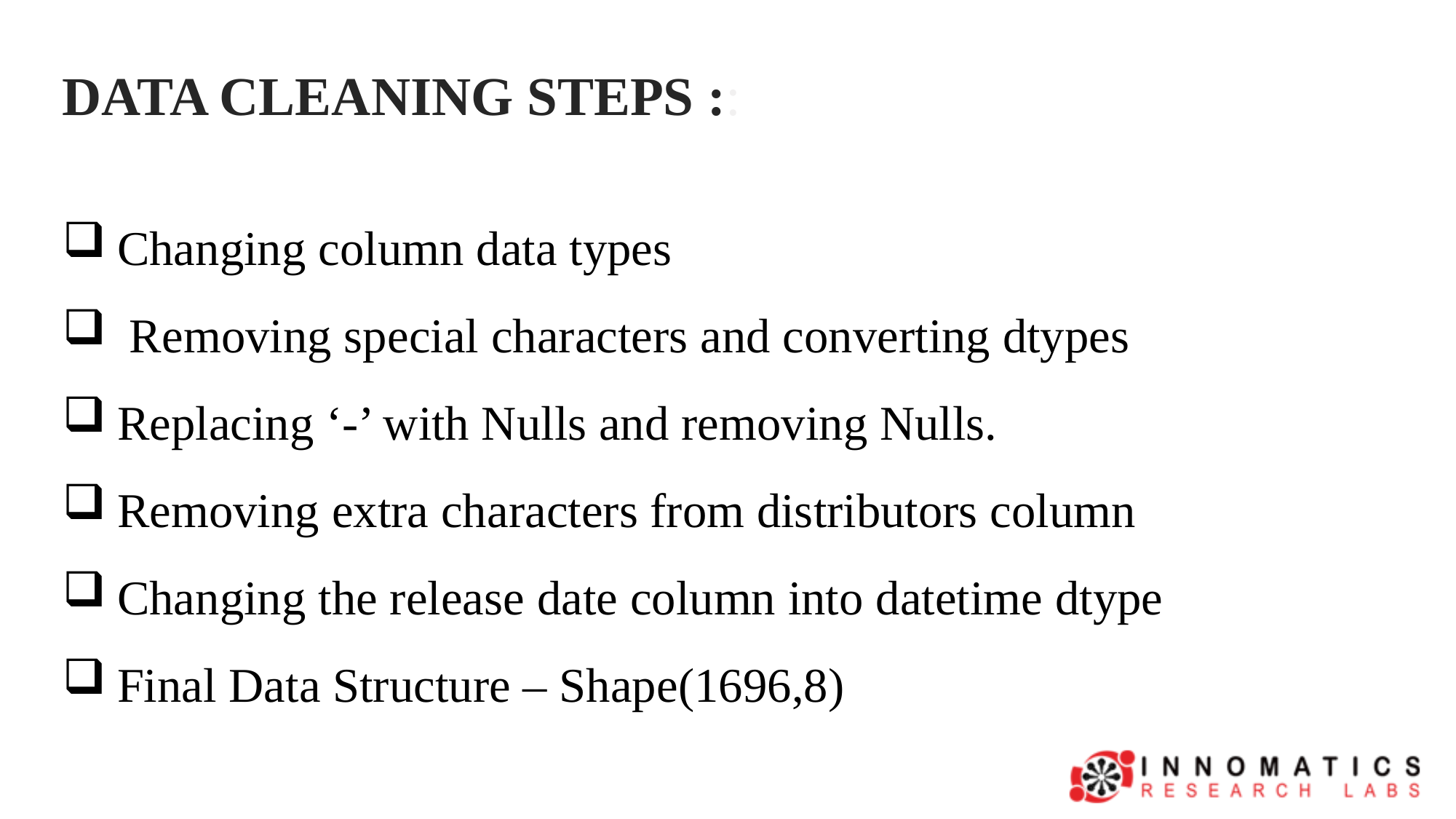

DATA CLEANING STEPS ::
Changing column data types
 Removing special characters and converting dtypes
Replacing ‘-’ with Nulls and removing Nulls.
Removing extra characters from distributors column
Changing the release date column into datetime dtype
Final Data Structure – Shape(1696,8)